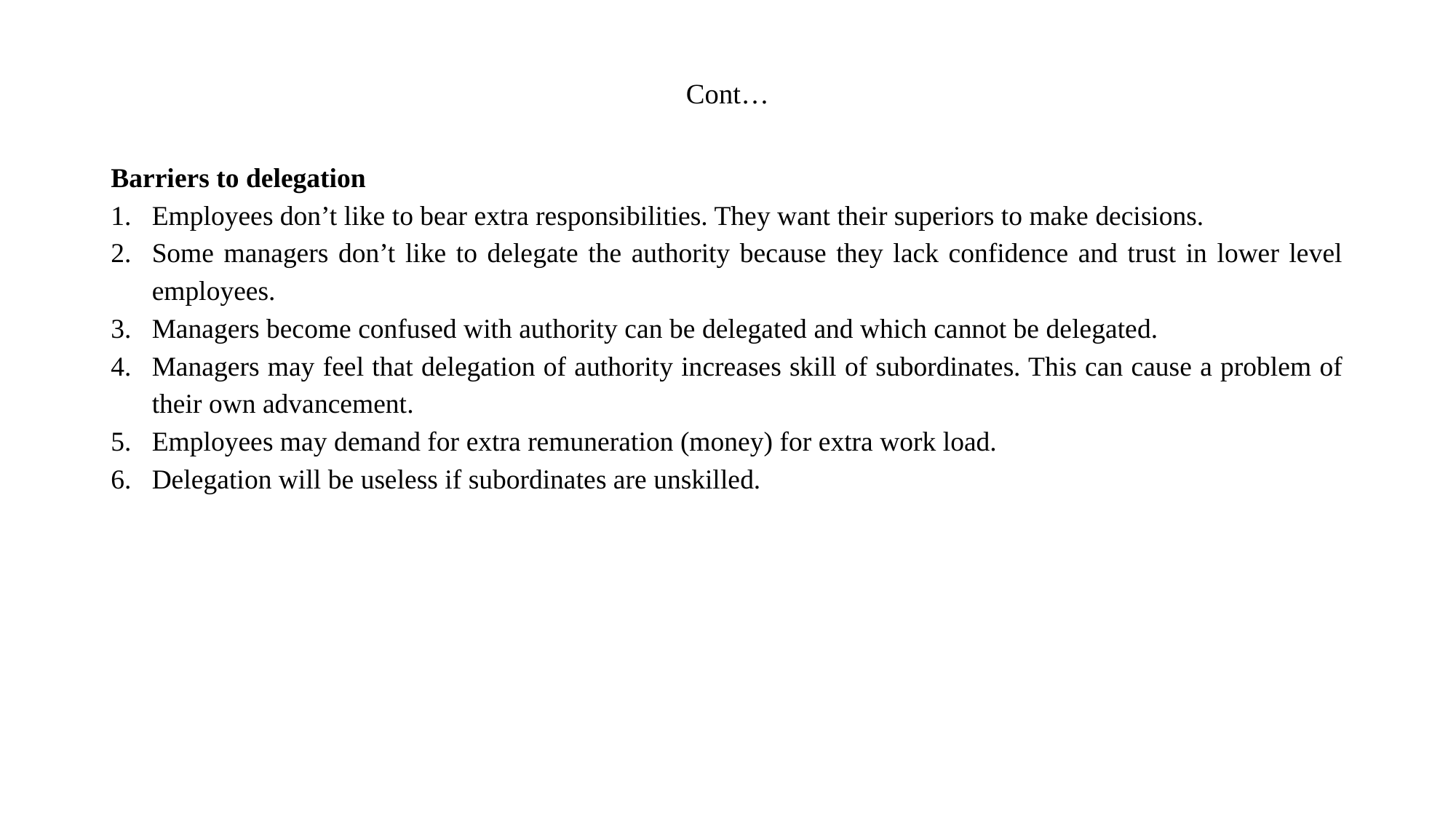

# Cont…
Barriers to delegation
Employees don’t like to bear extra responsibilities. They want their superiors to make decisions.
Some managers don’t like to delegate the authority because they lack confidence and trust in lower level employees.
Managers become confused with authority can be delegated and which cannot be delegated.
Managers may feel that delegation of authority increases skill of subordinates. This can cause a problem of their own advancement.
Employees may demand for extra remuneration (money) for extra work load.
Delegation will be useless if subordinates are unskilled.